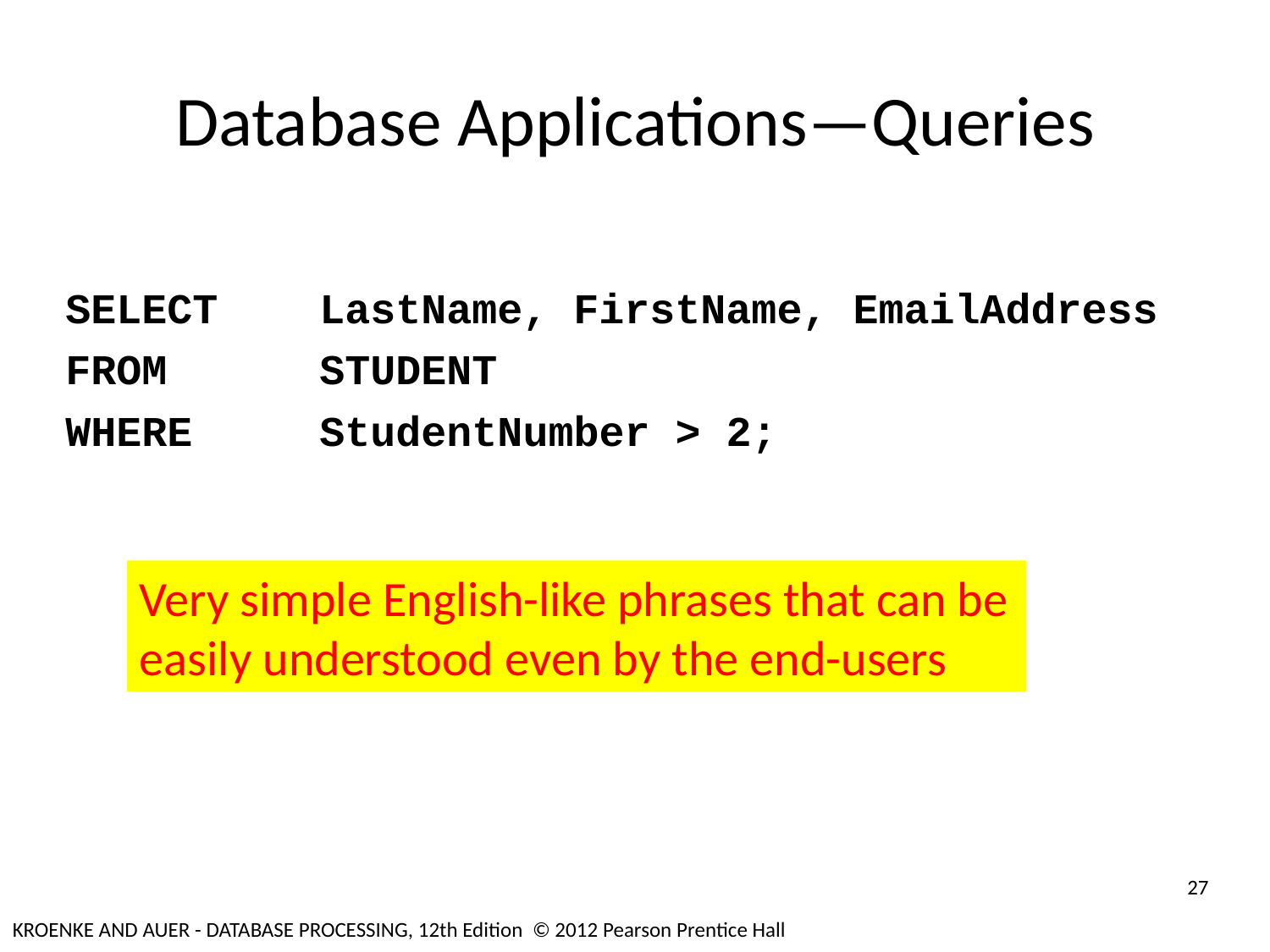

# Database Applications—Queries
SELECT	LastName, FirstName, EmailAddress
FROM      STUDENT
WHERE     StudentNumber > 2;
Very simple English-like phrases that can be easily understood even by the end-users
KROENKE AND AUER - DATABASE PROCESSING, 12th Edition  © 2012 Pearson Prentice Hall